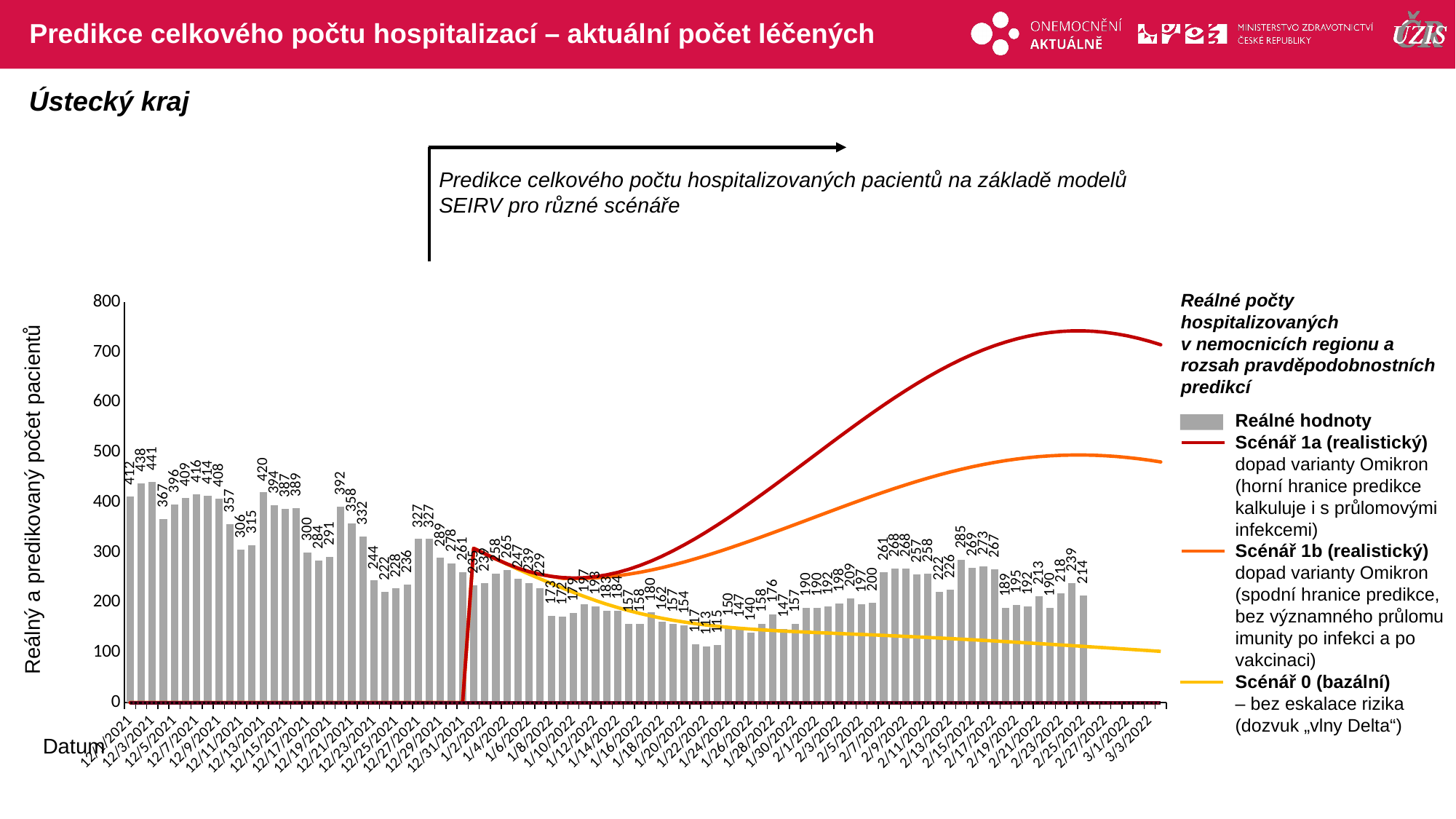

# Predikce celkového počtu hospitalizací – aktuální počet léčených
Ústecký kraj
Predikce celkového počtu hospitalizovaných pacientů na základě modelů SEIRV pro různé scénáře
Reálné počty hospitalizovaných v nemocnicích regionu a rozsah pravděpodobnostních predikcí

### Chart

| Category |  |  |  |  |  |  |
|---|---|---|---|---|---|---|
| 44531 | 412.0 | None | None | None | None | None |
| 44532 | 438.0 | None | None | None | None | None |
| 44533 | 441.0 | None | None | None | None | None |
| 44534 | 367.0 | None | None | None | None | None |
| 44535 | 396.0 | None | None | None | None | None |
| 44536 | 409.0 | None | None | None | None | None |
| 44537 | 416.0 | None | None | None | None | None |
| 44538 | 414.0 | None | None | None | None | None |
| 44539 | 408.0 | None | None | None | None | None |
| 44540 | 357.0 | None | None | None | None | None |
| 44541 | 306.0 | None | None | None | None | None |
| 44542 | 315.0 | None | None | None | None | None |
| 44543 | 420.0 | None | None | None | None | None |
| 44544 | 394.0 | None | None | None | None | None |
| 44545 | 387.0 | None | None | None | None | None |
| 44546 | 389.0 | None | None | None | None | None |
| 44547 | 300.0 | None | None | None | None | None |
| 44548 | 284.0 | None | None | None | None | None |
| 44549 | 291.0 | None | None | None | None | None |
| 44550 | 392.0 | None | None | None | None | None |
| 44551 | 358.0 | None | None | None | None | None |
| 44552 | 332.0 | None | None | None | None | None |
| 44553 | 244.0 | None | None | None | None | None |
| 44554 | 222.0 | None | None | None | None | None |
| 44555 | 228.0 | None | None | None | None | None |
| 44556 | 236.0 | None | None | None | None | None |
| 44557 | 327.0 | None | None | None | None | None |
| 44558 | 327.0 | None | None | None | None | None |
| 44559 | 289.0 | None | None | None | None | None |
| 44560 | 278.0 | None | None | None | None | None |
| 44561 | 261.0 | None | None | None | None | None |
| 44562 | 235.0 | 308.4600997475169 | 308.4600997475169 | 308.4600997475169 | None | None |
| 44563 | 239.0 | 297.6671747588458 | 297.6671747588458 | 297.6671747588458 | None | None |
| 44564 | 258.0 | 287.07431653290956 | 287.07431653290956 | 287.07431653290956 | None | None |
| 44565 | 265.0 | 276.69047050035044 | 277.27064540275444 | 277.27064540275444 | None | None |
| 44566 | 247.0 | 266.5232557545484 | 268.65398071903195 | 268.65398071903195 | None | None |
| 44567 | 239.0 | 256.86842688575695 | 261.7231115638941 | 261.7231115638941 | None | None |
| 44568 | 229.0 | 247.42090275732937 | 256.266067828716 | 256.266067828716 | None | None |
| 44569 | 173.0 | 238.18591984210627 | 252.32684659182604 | 252.32684659182604 | None | None |
| 44570 | 172.0 | 229.1678267066433 | 248.38762535493606 | 249.92043573198055 | None | None |
| 44571 | 179.0 | 220.37038943294576 | 247.95018774790535 | 249.04556051791909 | None | None |
| 44572 | 197.0 | 211.96661608636825 | 248.2697263791879 | 249.6846377804841 | None | None |
| 44573 | 193.0 | 204.07356818363272 | 249.33033910219007 | 251.8058632264885 | None | None |
| 44574 | 183.0 | 196.74666690305548 | 251.10862961216608 | 255.3624442464406 | None | None |
| 44575 | 184.0 | 190.00371644290666 | 253.5785889411505 | 260.3023629044094 | None | None |
| 44576 | 157.0 | 183.84168801120788 | 256.710180344411 | 266.5655457109304 | None | None |
| 44577 | 158.0 | 178.2461469014295 | 260.47205214056794 | 274.0892893032443 | None | None |
| 44578 | 180.0 | 173.196214271347 | 264.8331463911579 | 282.8114778044243 | None | None |
| 44579 | 162.0 | 168.66547962773123 | 269.75613727491736 | 292.6574595719431 | None | None |
| 44580 | 157.0 | 164.62319854708042 | 275.189210718673 | 303.5236064594543 | None | None |
| 44581 | 154.0 | 161.03447994984117 | 281.0775418013287 | 315.30026862476586 | None | None |
| 44582 | 117.0 | 157.8635821289925 | 287.3721837714299 | 327.88955256496826 | None | None |
| 44583 | 113.0 | 155.07348510455657 | 294.02992196766354 | 341.20502895743533 | None | None |
| 44584 | 115.0 | 152.62774199366578 | 301.01134939936594 | 355.1678838208402 | None | None |
| 44585 | 150.0 | 150.49164468581623 | 308.2797138781213 | 369.7046127783511 | None | None |
| 44586 | 147.0 | 148.62854645642884 | 315.79961606704046 | 384.7444171561893 | None | None |
| 44587 | 140.0 | 146.99522447061045 | 323.5345411977292 | 400.21426741756665 | None | None |
| 44588 | 158.0 | 145.5487420143005 | 331.448333121329 | 416.0418512647663 | None | None |
| 44589 | 176.0 | 144.2519309013696 | 339.50638918821573 | 432.1579633985398 | None | None |
| 44590 | 147.0 | 143.07351850816121 | 347.6746942735194 | 448.4945735691472 | None | None |
| 44591 | 157.0 | 141.9870088697201 | 355.92038576286456 | 464.98595654783753 | None | None |
| 44592 | 190.0 | 140.96990276651871 | 364.2110664526039 | 481.56731792731614 | None | None |
| 44593 | 190.0 | 140.00280400041703 | 372.5143405419751 | 498.17386610605865 | None | None |
| 44594 | 192.0 | 139.0678431006127 | 380.7971865462595 | 514.7395581146275 | None | None |
| 44595 | 198.0 | 138.1494345949378 | 389.02596348342064 | 531.1971119889497 | None | None |
| 44596 | 209.0 | 137.23488751433615 | 397.1666203898116 | 547.4784258017313 | None | None |
| 44597 | 197.0 | 136.31376396560714 | 405.1845720876686 | 563.5143291974455 | None | None |
| 44598 | 200.0 | 135.378072816943 | 413.0450049956478 | 579.2351950134038 | None | None |
| 44599 | 261.0 | 134.4217302425221 | 420.71336167783903 | 594.5719083777864 | None | None |
| 44600 | 268.0 | 133.4401399482142 | 428.15535226426795 | 609.455889550644 | None | None |
| 44601 | 268.0 | 132.43016310360068 | 435.3385866803074 | 623.822358382723 | None | None |
| 44602 | 257.0 | 131.38982787221232 | 442.2319892947024 | 637.6091636115132 | None | None |
| 44603 | 258.0 | 130.3181097126716 | 448.80576610475623 | 650.7567172316209 | None | None |
| 44604 | 222.0 | 129.21461431301842 | 455.03130433403567 | 663.2077936901796 | None | None |
| 44605 | 226.0 | 128.07954079081438 | 460.88180135043586 | 674.90878772298 | None | None |
| 44606 | 285.0 | 126.91375939243521 | 466.3323237065941 | 685.8098324352967 | None | None |
| 44607 | 269.0 | 125.71861857341075 | 471.35976977718195 | 695.8647245764722 | None | None |
| 44608 | 273.0 | 124.49571430972247 | 475.9431031682237 | 705.0313913585554 | None | None |
| 44609 | 267.0 | 123.24660693677923 | 480.06345649778507 | 713.2720980176786 | None | None |
| 44610 | 189.0 | 121.9728819321497 | 483.7042319576708 | 720.5536489374497 | None | None |
| 44611 | 195.0 | 120.67607259483258 | 486.85122045074985 | 726.847625923608 | None | None |
| 44612 | 192.0 | 119.35793170499043 | 489.4926896089464 | 732.1305642400011 | None | None |
| 44613 | 213.0 | 118.0203521760496 | 491.61936037017324 | 736.3839057624548 | None | None |
| 44614 | 190.0 | 116.66521631679703 | 493.22459982684495 | 739.5943846757982 | None | None |
| 44615 | 218.0 | 115.29441375421207 | 494.30443382564204 | 741.7540526733923 | None | None |
| 44616 | 239.0 | 113.90978190317747 | 494.8574681491681 | 742.8601213204447 | None | None |
| 44617 | 214.0 | 112.51308019799134 | 494.8848481932917 | 742.9148814086918 | None | None |
| 44618 | None | 111.10598820859157 | 494.3902524414871 | 741.9256899050824 | None | None |
| 44619 | None | 109.69010524519842 | 493.3798590051951 | 739.9049030324983 | None | None |
| 44620 | None | 108.26688575690255 | 491.86228592885664 | 736.8697568798216 | None | None |
| 44621 | None | 106.83771770449894 | 489.8485035423913 | 732.842192106891 | None | None |
| 44622 | None | 105.40392899415562 | 487.35172137779585 | 727.8486277776998 | None | None |
| 44623 | None | 103.96677681325602 | 484.3872369498152 | 721.9196589217385 | None | None |
| 44624 | None | 102.5274426060614 | 480.97228030338715 | 715.0897456288824 | None | None |
|  | None | None | None | None | None | None |
|  | None | None | None | None | None | None |
Reálné hodnoty
Scénář 1a (realistický)  dopad varianty Omikron (horní hranice predikce kalkuluje i s průlomovými infekcemi)
Scénář 1b (realistický)   dopad varianty Omikron (spodní hranice predikce, bez významného průlomu imunity po infekci a po vakcinaci)
Scénář 0 (bazální)
– bez eskalace rizika (dozvuk „vlny Delta“)

Reálný a predikovaný počet pacientů
Datum